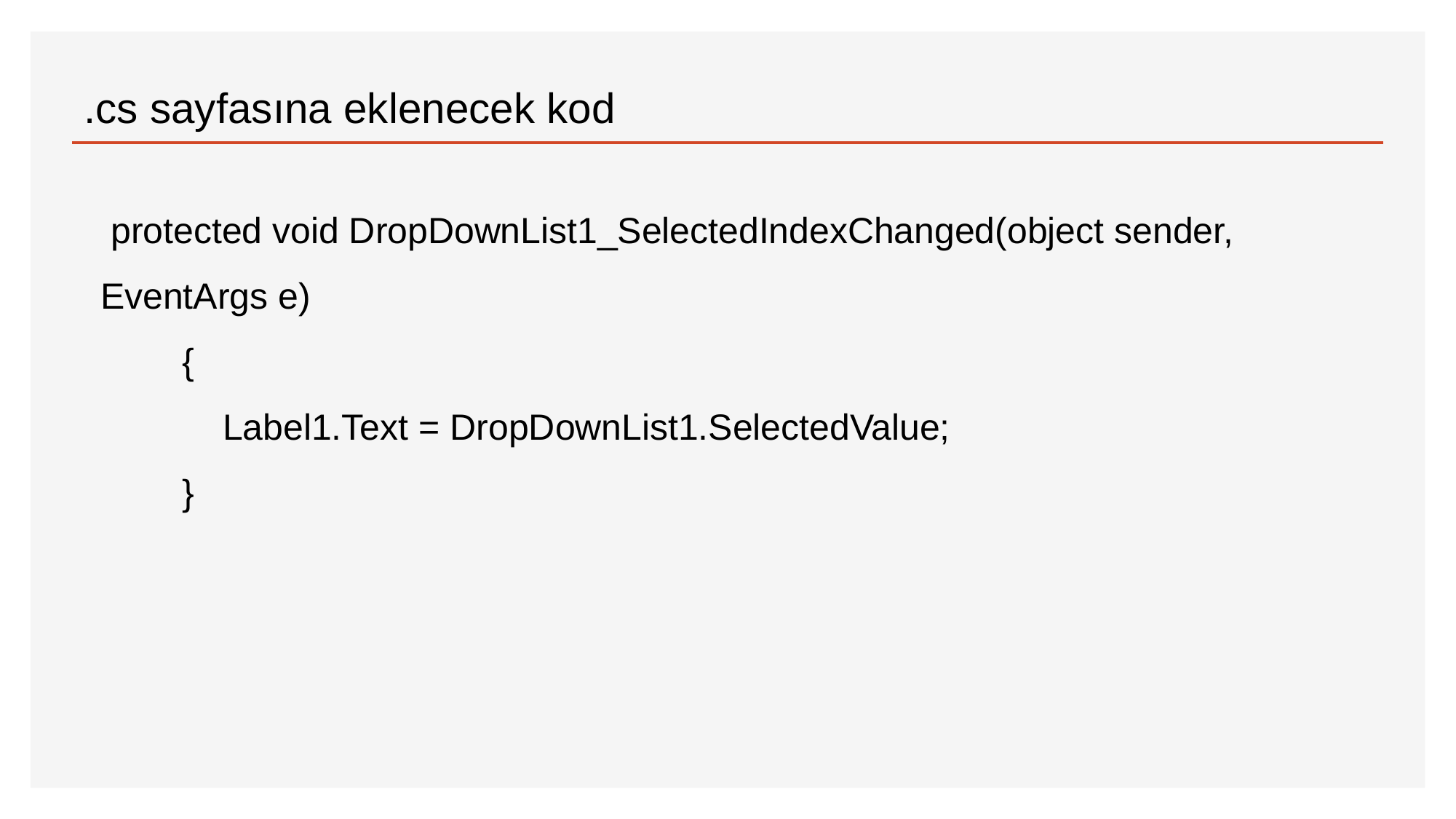

# .cs sayfasına eklenecek kod
 protected void DropDownList1_SelectedIndexChanged(object sender, EventArgs e)
        {
            Label1.Text = DropDownList1.SelectedValue;
        }